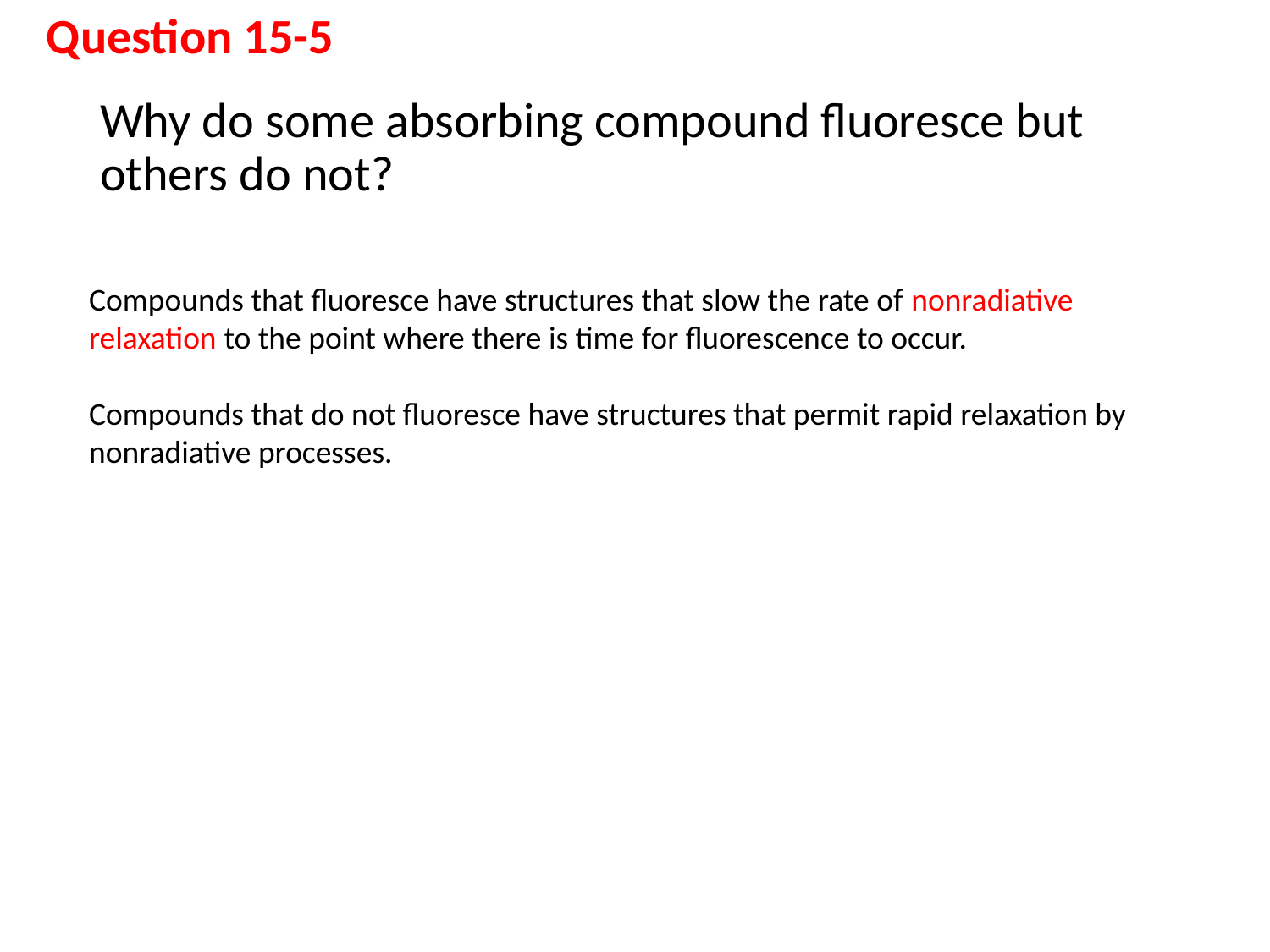

# Question 15-5
Why do some absorbing compound fluoresce but others do not?
Compounds that fluoresce have structures that slow the rate of nonradiative relaxation to the point where there is time for fluorescence to occur.

Compounds that do not fluoresce have structures that permit rapid relaxation by nonradiative processes.